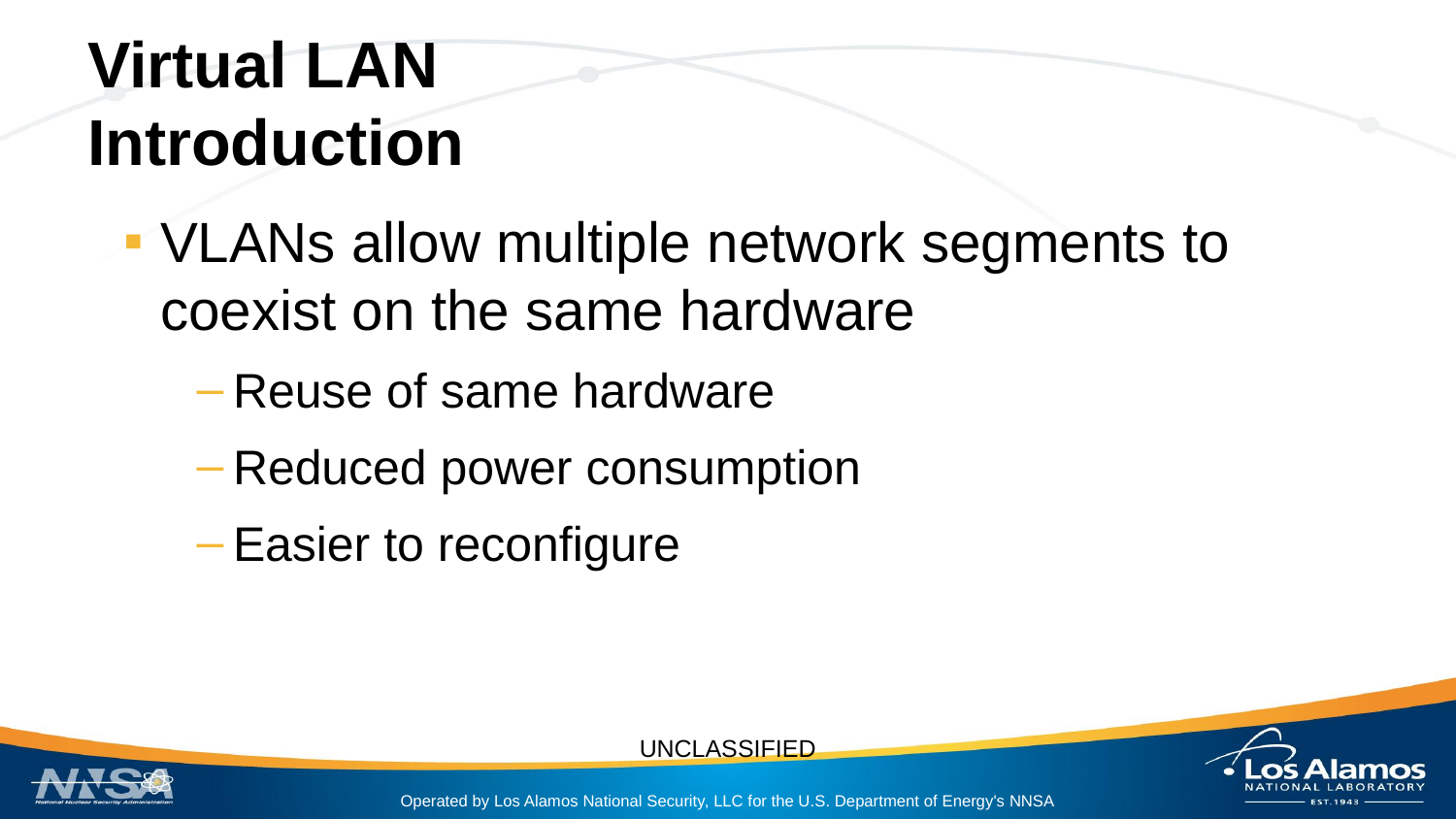

# Virtual LAN
Introduction
VLANs allow multiple network segments to coexist on the same hardware
Reuse of same hardware
Reduced power consumption
Easier to reconfigure